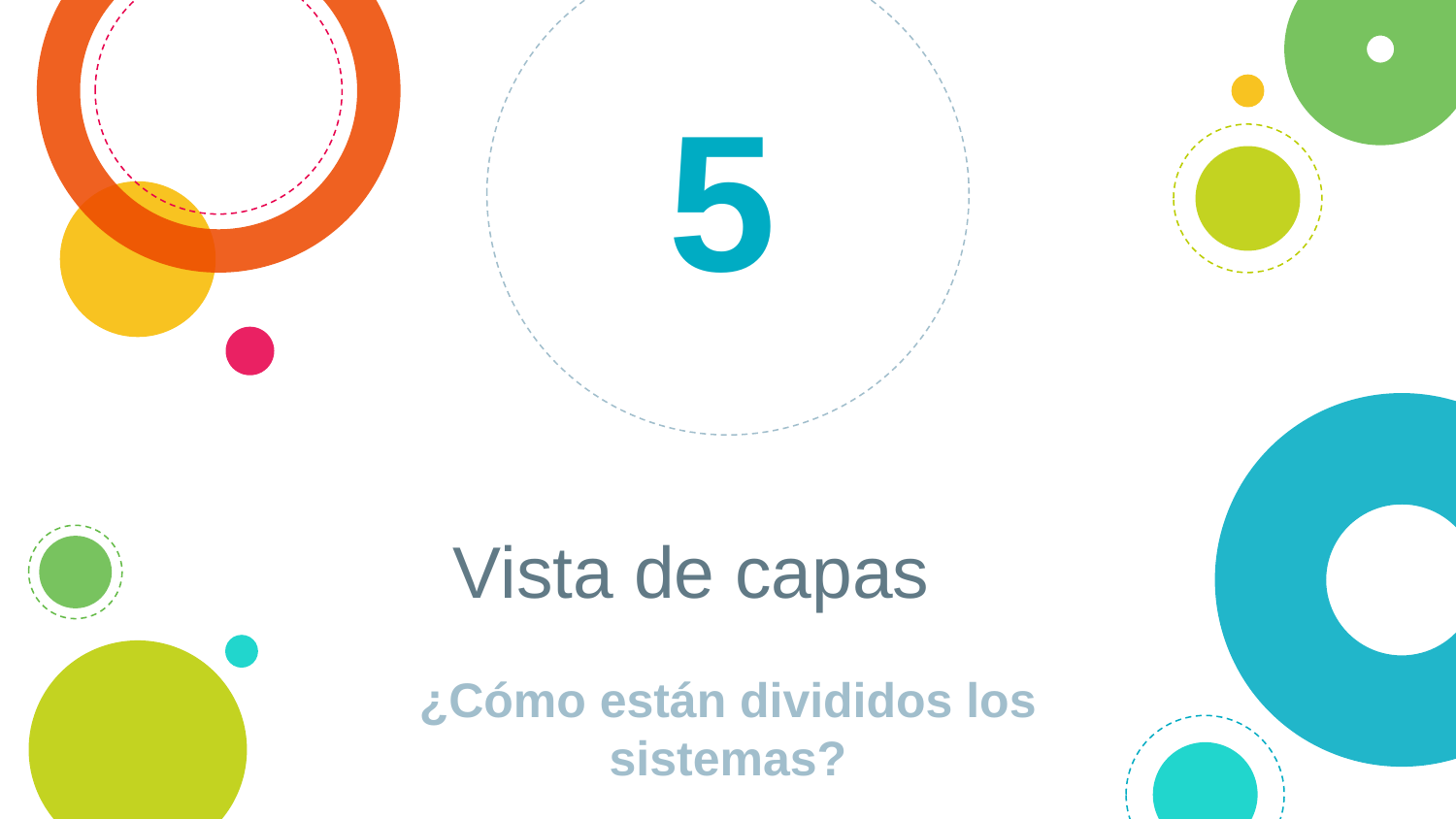

5
# Vista de capas
¿Cómo están divididos los sistemas?